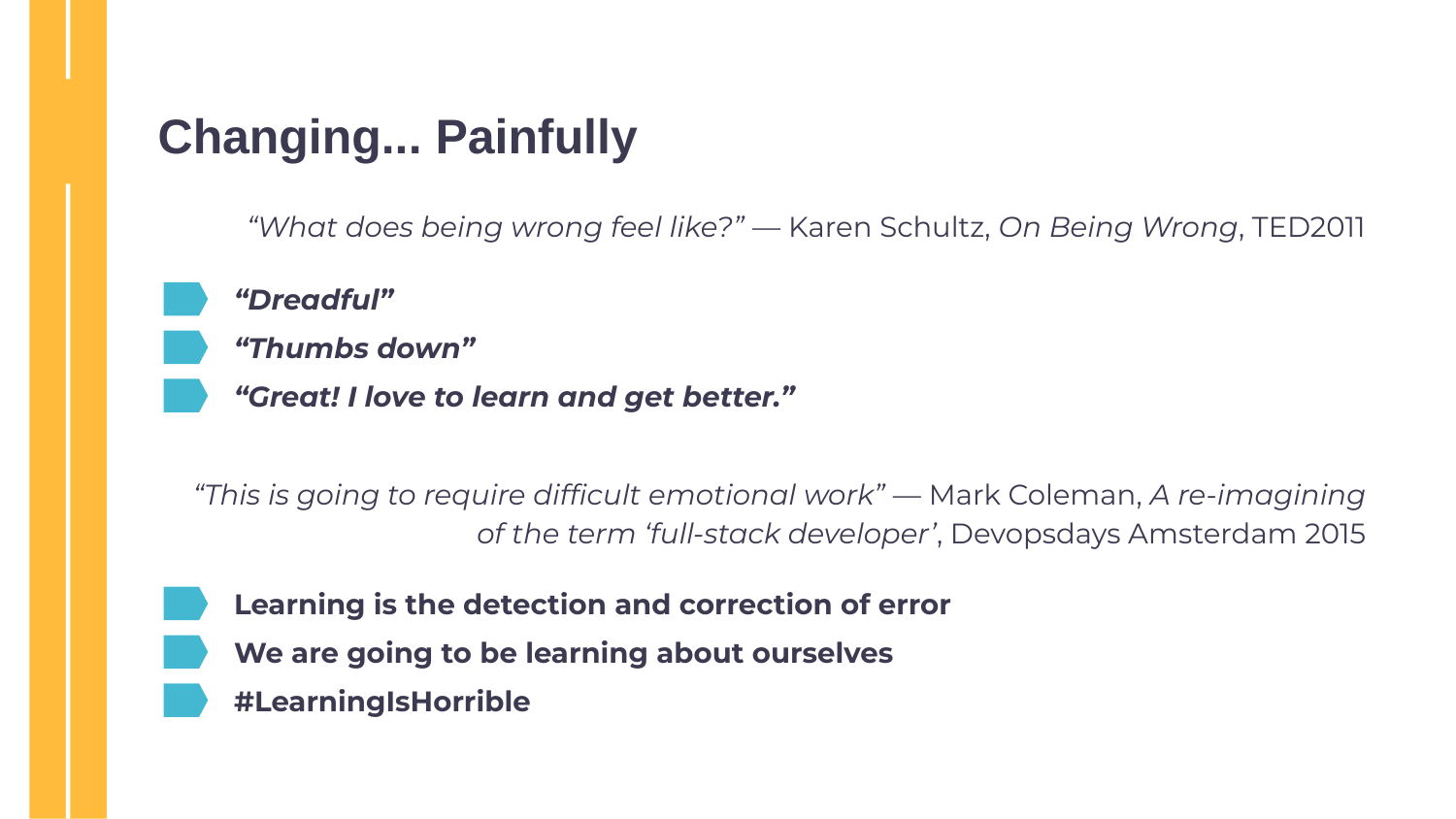

Changing... Painfully

“What does being wrong feel like?” — Karen Schultz, On Being Wrong, TED2011
“Dreadful”

“Thumbs down”

“Great! I love to learn and get better.”

“This is going to require difficult emotional work” — Mark Coleman, A re-imagining of the term ‘full-stack developer’, Devopsdays Amsterdam 2015
Learning is the detection and correction of error

We are going to be learning about ourselves

#LearningIsHorrible